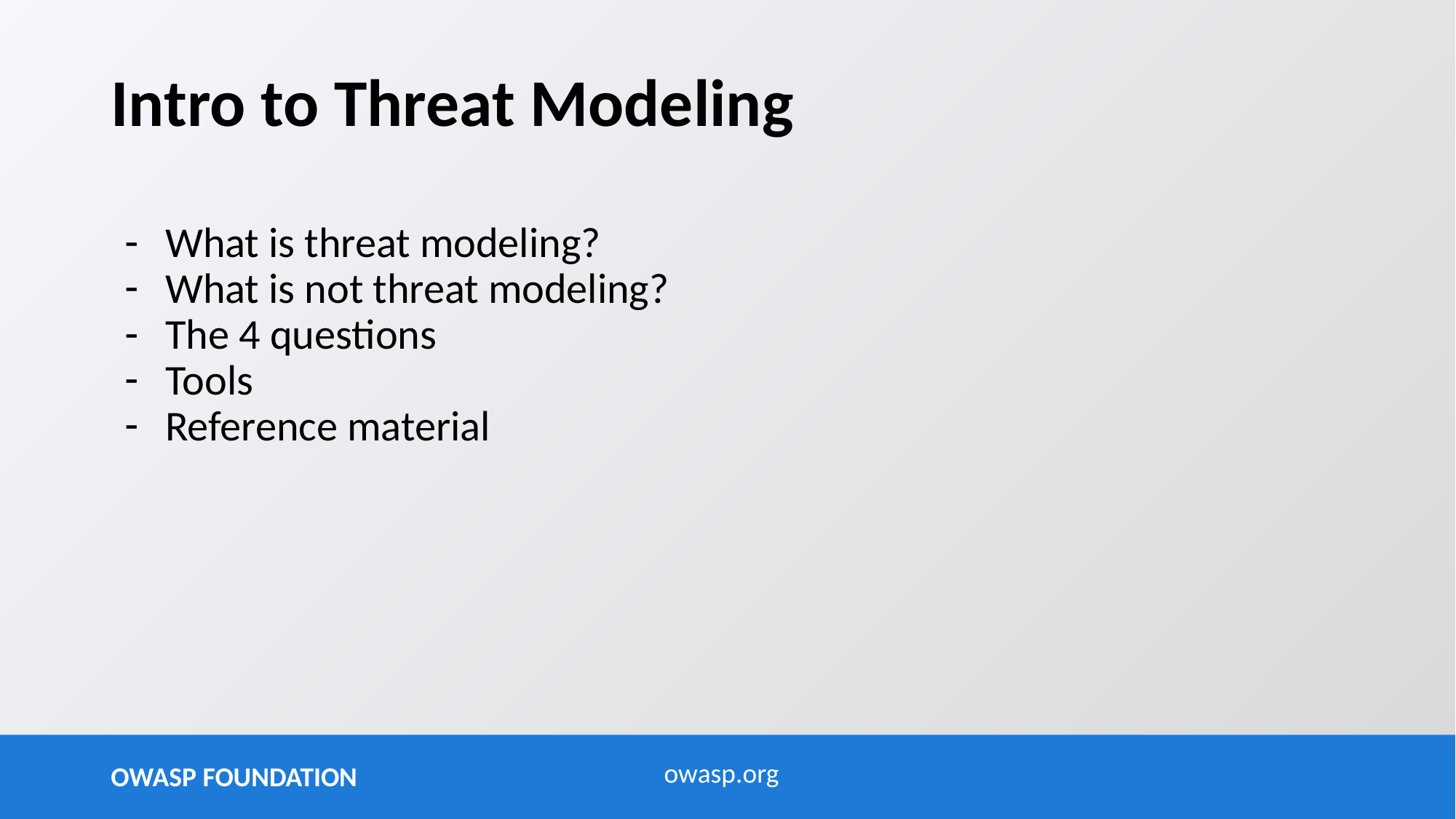

# Intro to Threat Modeling
What is threat modeling?
What is not threat modeling?
The 4 questions
Tools
Reference material